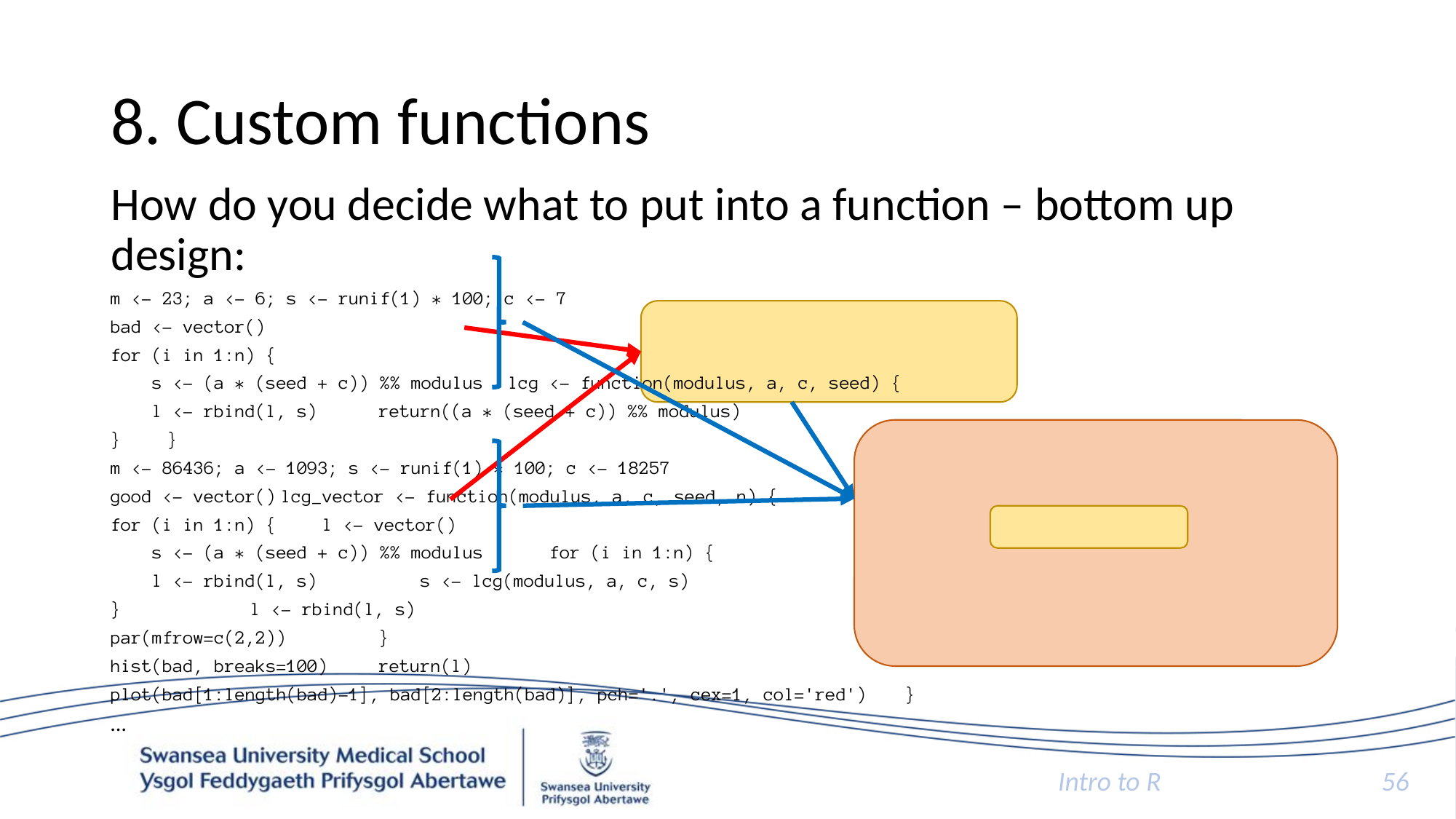

# 8. Custom functions
How do you decide what to put into a function – bottom up design:
m <- 23; a <- 6; s <- runif(1) * 100; c <- 7
bad <- vector()
for (i in 1:n) {
    s <- (a * (seed + c)) %% modulus		lcg <- function(modulus, a, c, seed) {
    l <- rbind(l, s)				    return((a * (seed + c)) %% modulus)
}					}
m <- 86436; a <- 1093; s <- runif(1) * 100; c <- 18257
good <- vector()						lcg_vector <- function(modulus, a, c, seed, n) {
for (i in 1:n) {						    l <- vector()
    s <- (a * (seed + c)) %% modulus				    for (i in 1:n) {
    l <- rbind(l, s)						        s <- lcg(modulus, a, c, s)
}							        l <- rbind(l, s)
par(mfrow=c(2,2))						    }
hist(bad, breaks=100)						    return(l)
plot(bad[1:length(bad)-1], bad[2:length(bad)], pch='.', cex=1, col='red')	}
…

Intro to R
56